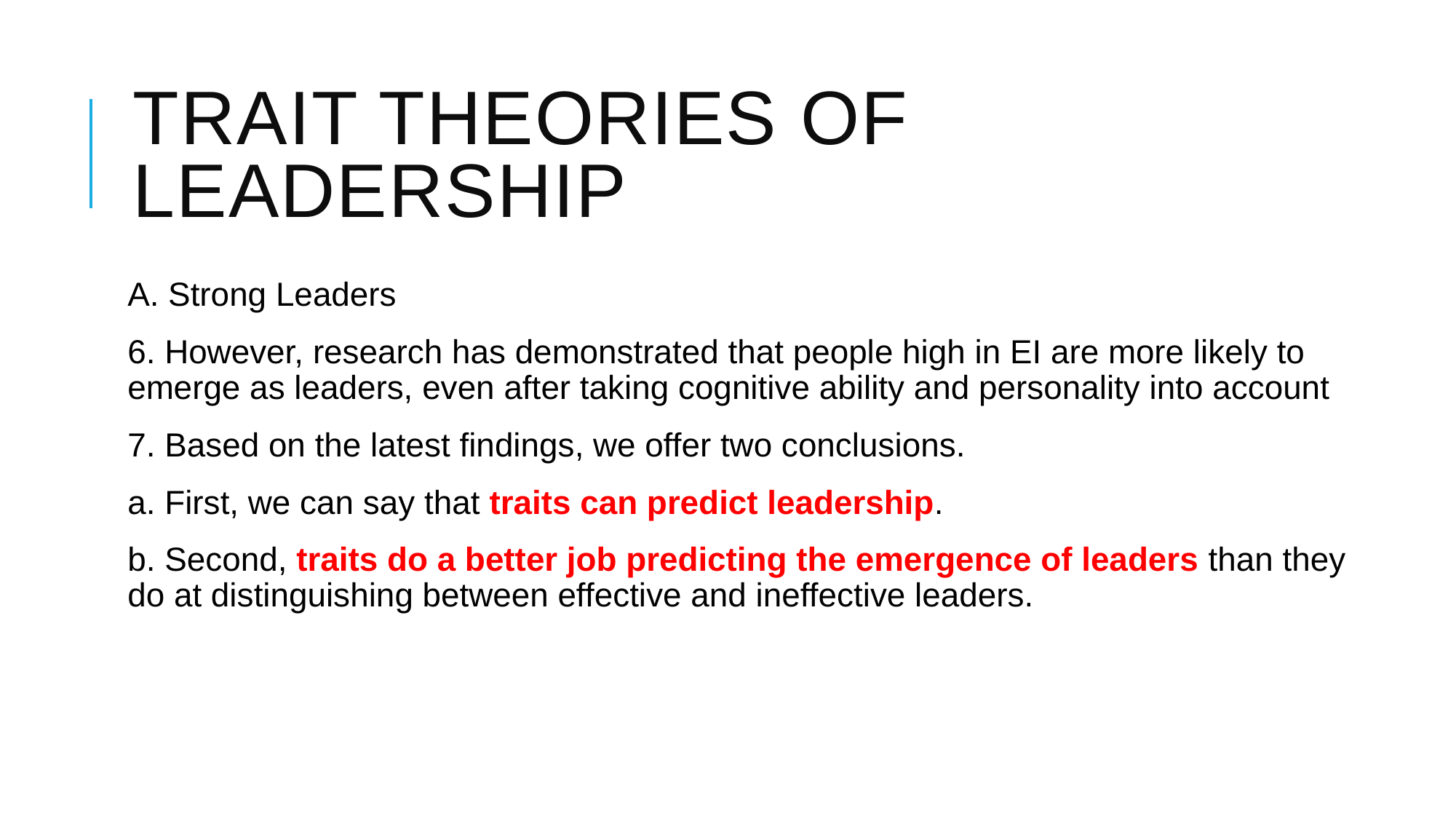

# Trait theories of leadership

A. Strong Leaders
6. However, research has demonstrated that people high in EI are more likely to emerge as leaders, even after taking cognitive ability and personality into account
7. Based on the latest findings, we offer two conclusions.
a. First, we can say that traits can predict leadership.
b. Second, traits do a better job predicting the emergence of leaders than they do at distinguishing between effective and ineffective leaders.